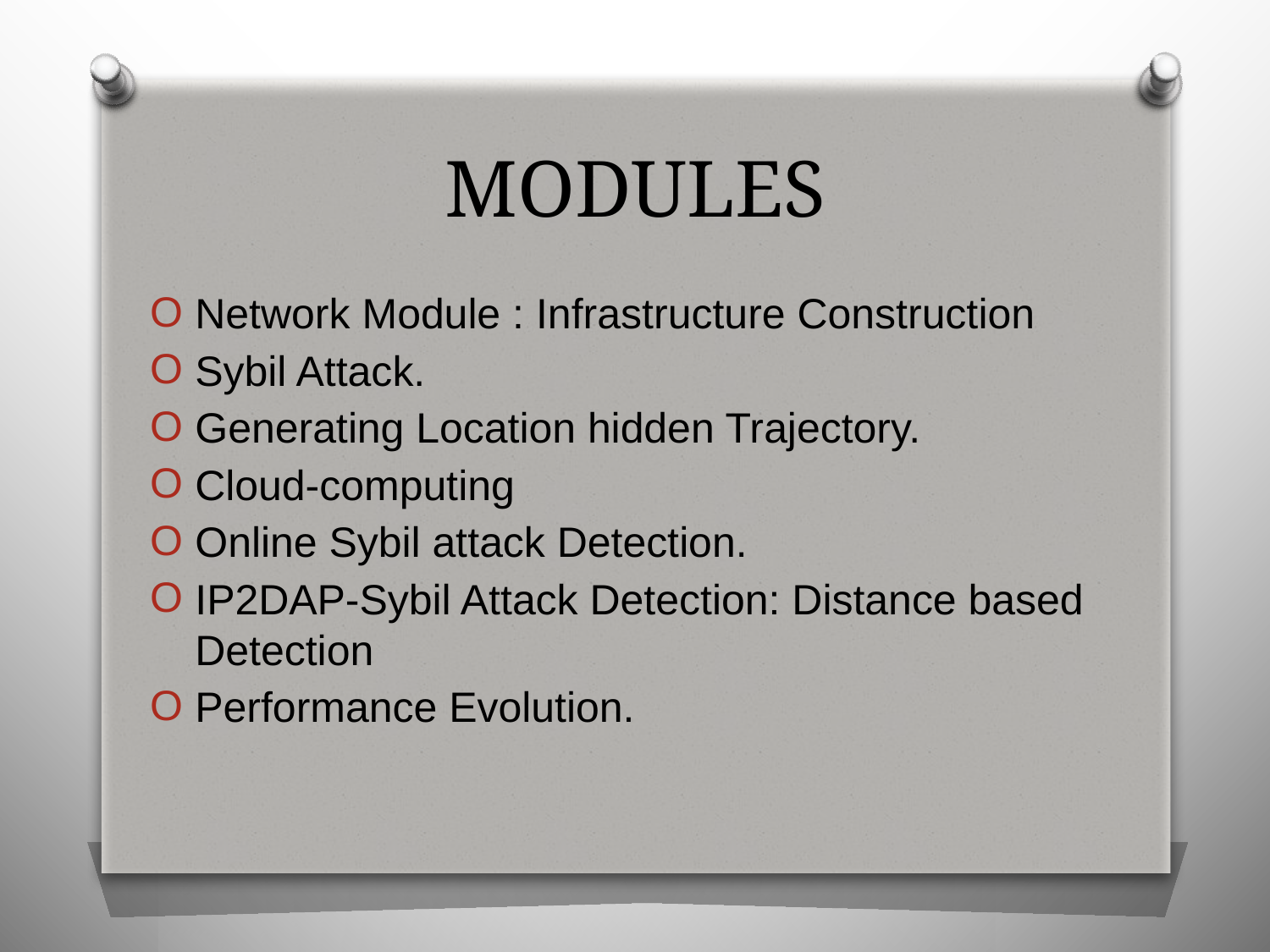

# MODULES
Network Module : Infrastructure Construction
Sybil Attack.
Generating Location hidden Trajectory.
Cloud-computing
Online Sybil attack Detection.
IP2DAP-Sybil Attack Detection: Distance based Detection
Performance Evolution.